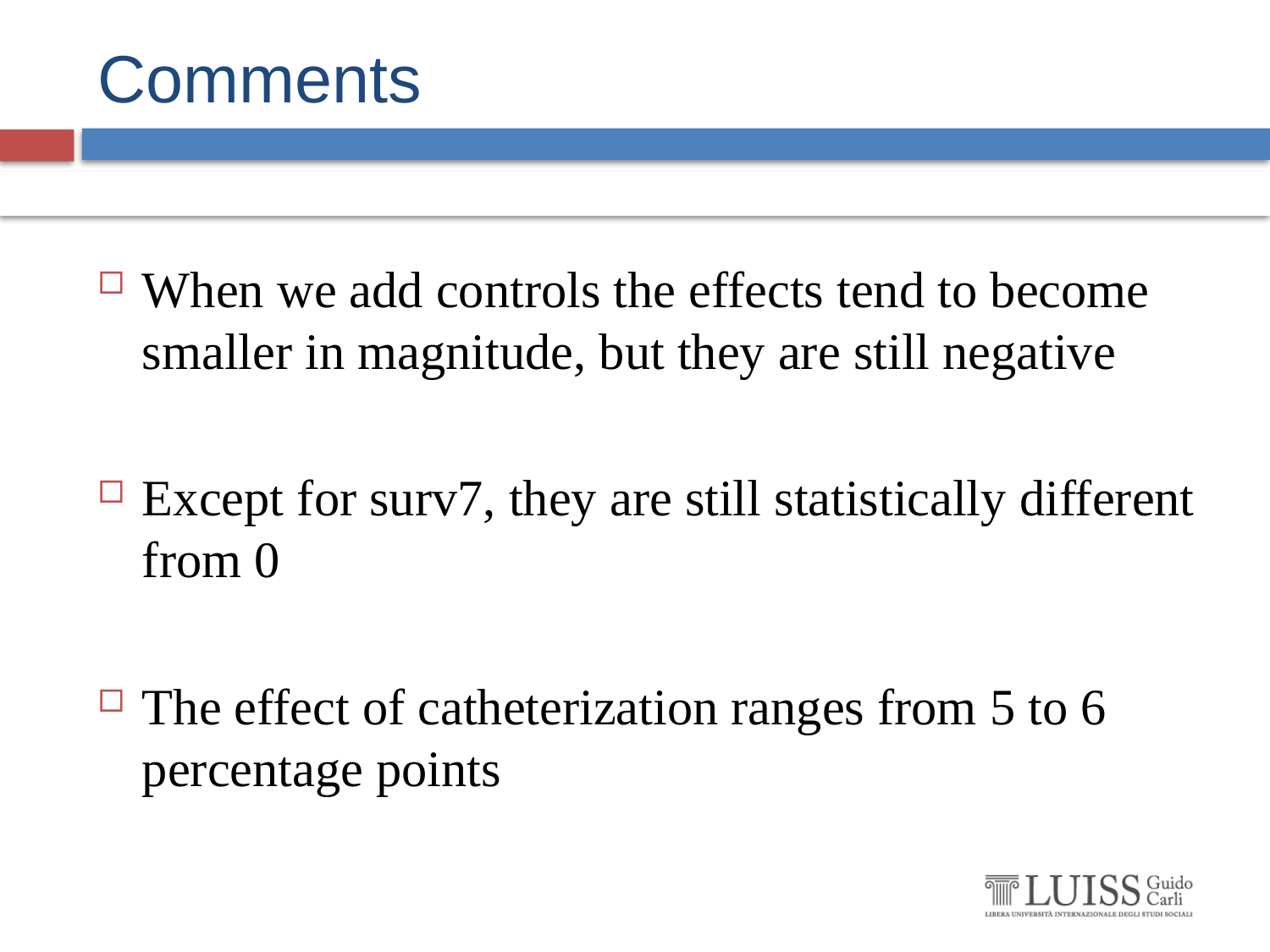

# Comments

When we add controls the effects tend to become smaller in magnitude, but they are still negative

Except for surv7, they are still statistically different from 0

The effect of catheterization ranges from 5 to 6 percentage points